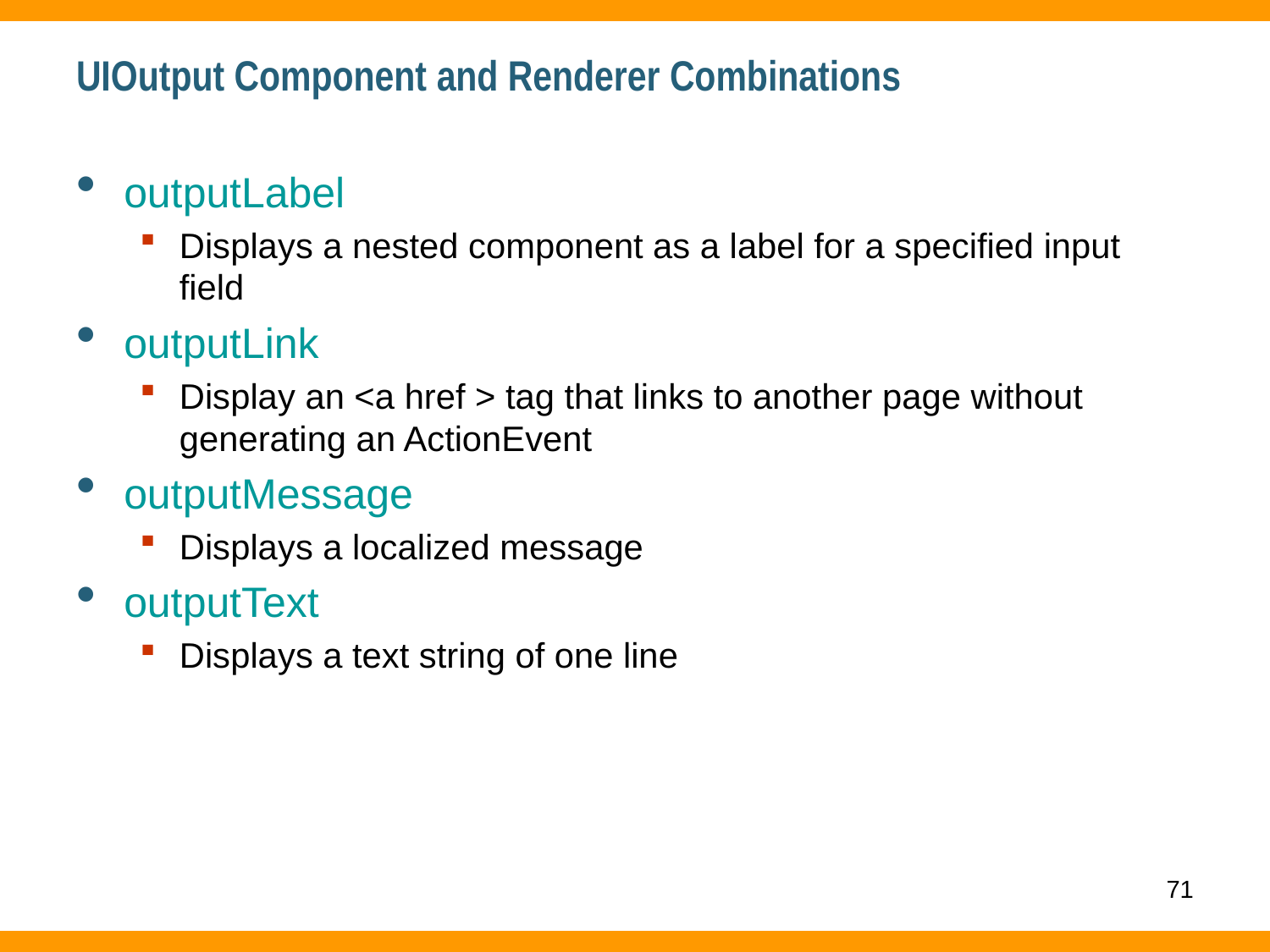

# UIOutput Component and Renderer Combinations
outputLabel
Displays a nested component as a label for a specified input field
outputLink
Display an <a href > tag that links to another page without generating an ActionEvent
outputMessage
Displays a localized message
outputText
Displays a text string of one line

71